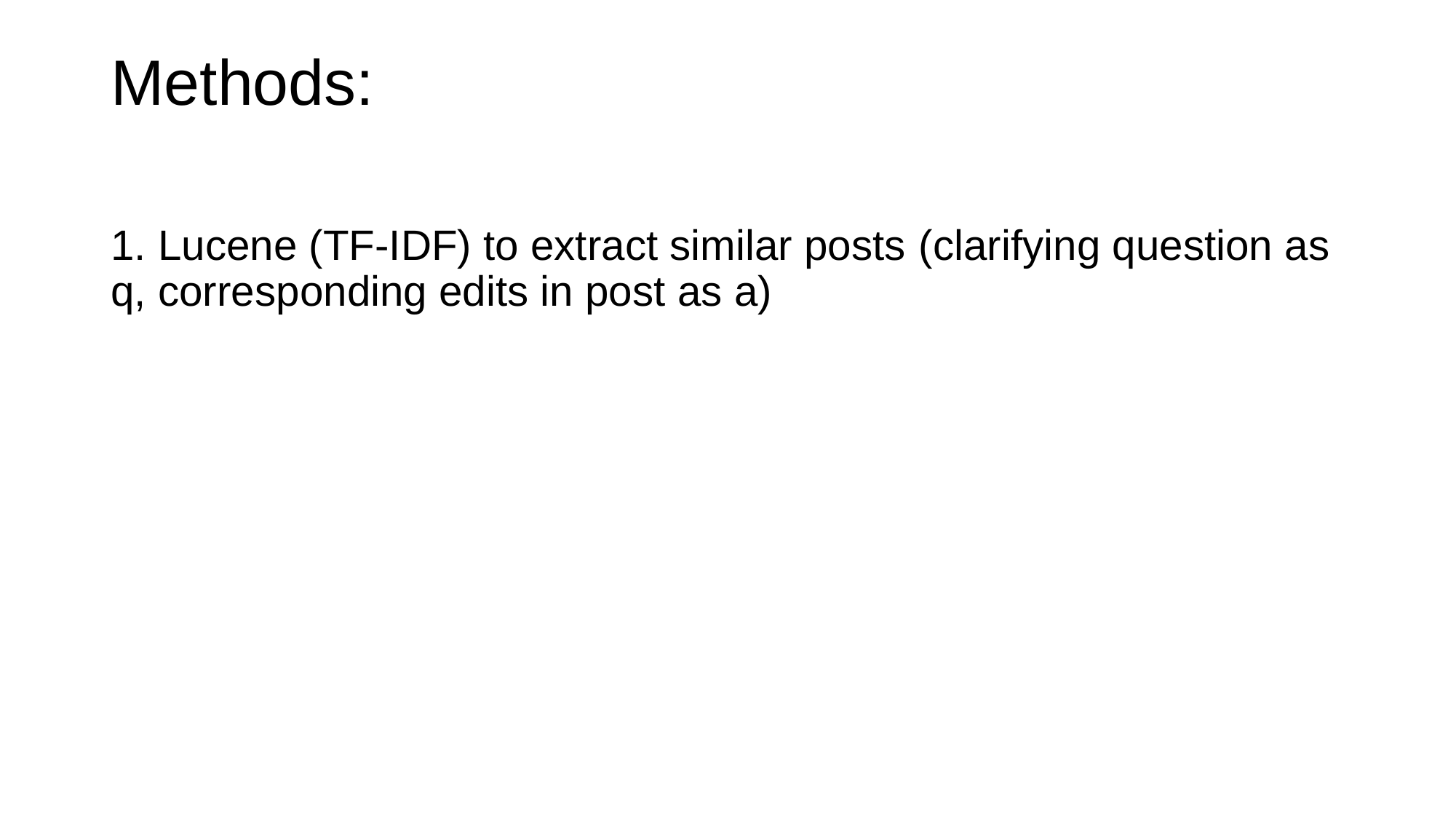

# Methods:
1. Lucene (TF-IDF) to extract similar posts (clarifying question as q, corresponding edits in post as a)